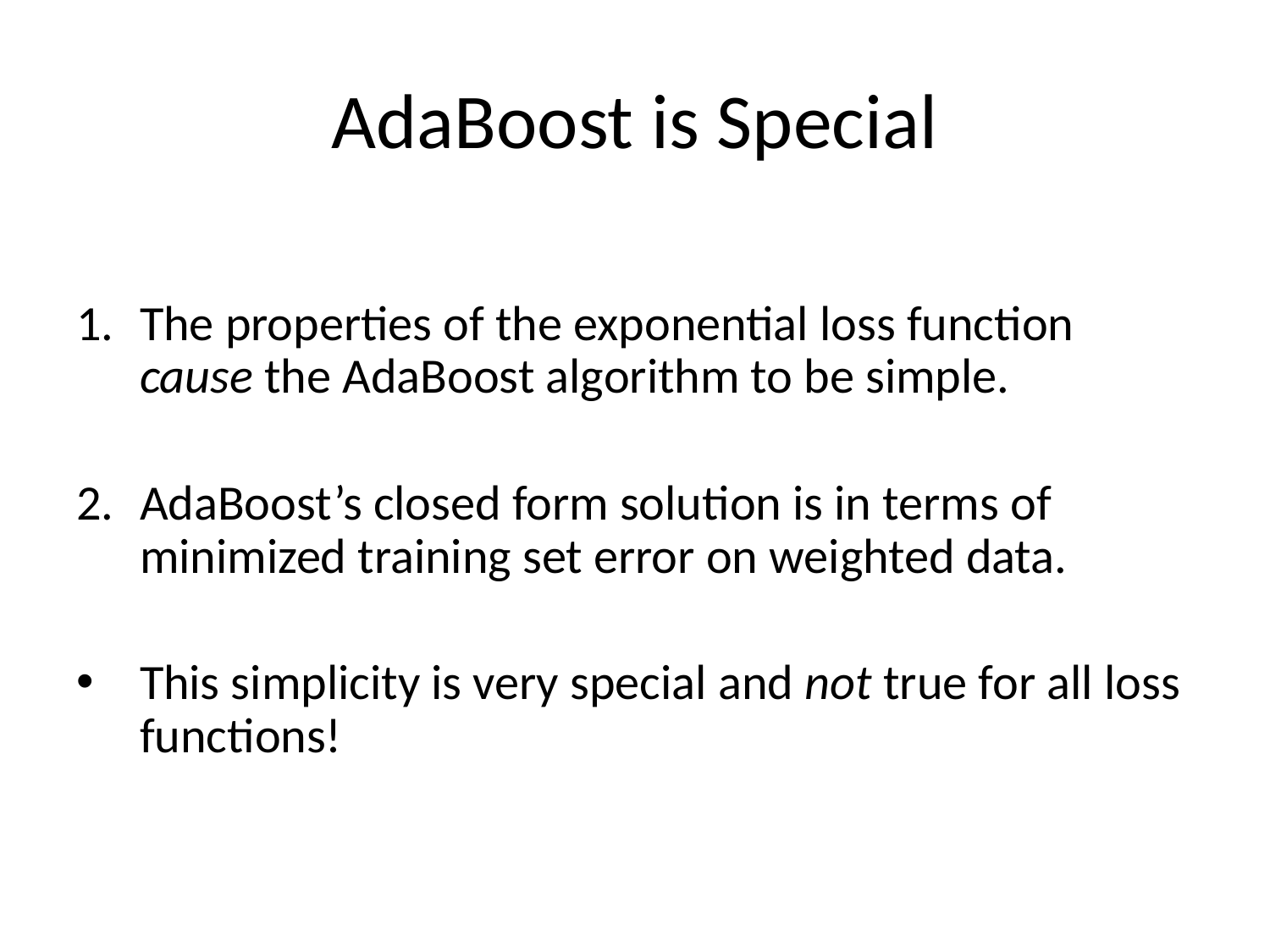

# AdaBoost is Special

The properties of the exponential loss function cause the AdaBoost algorithm to be simple.

AdaBoost’s closed form solution is in terms of minimized training set error on weighted data.

This simplicity is very special and not true for all loss functions!